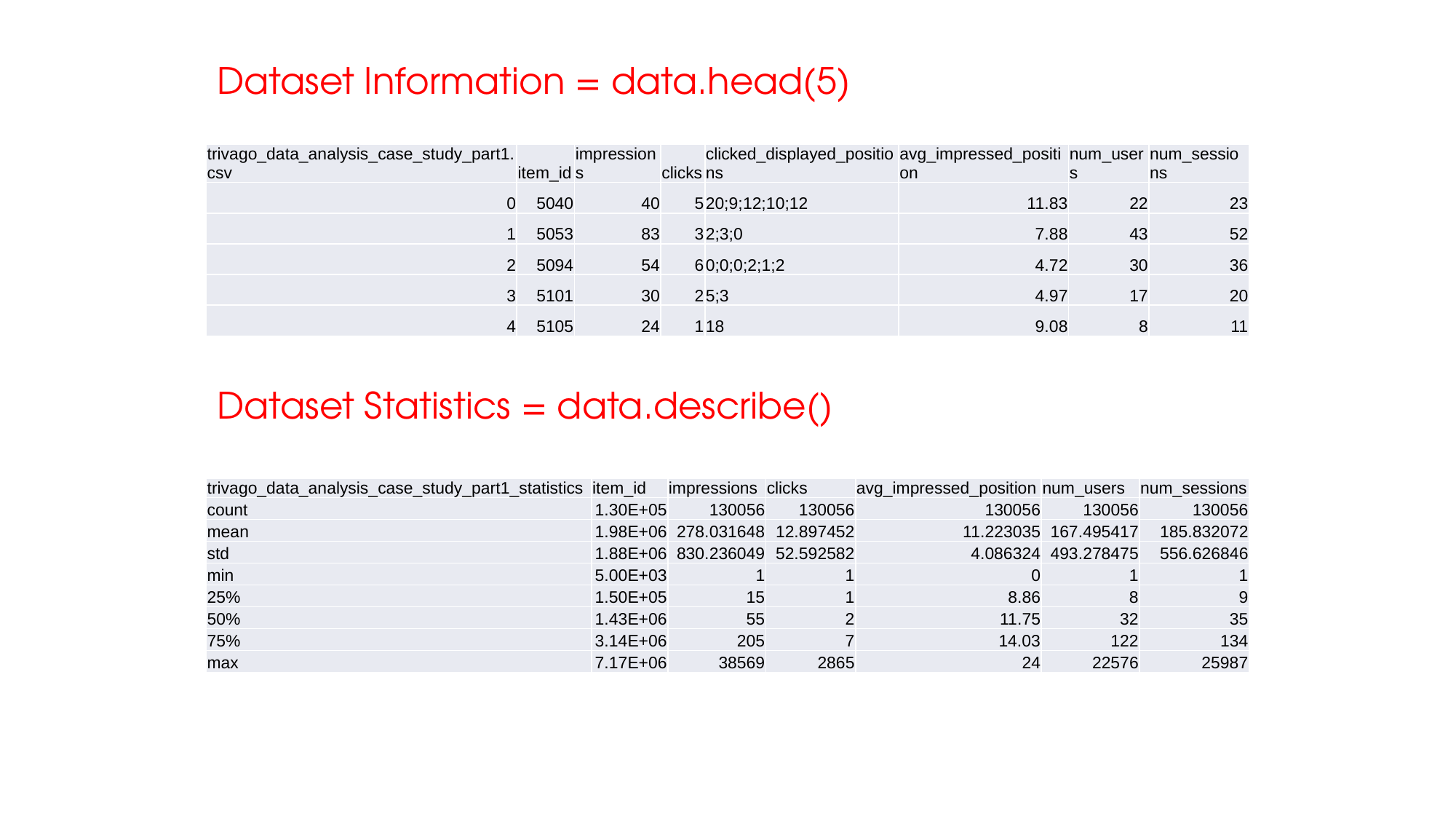

Dataset Information = data.head(5)
| trivago\_data\_analysis\_case\_study\_part1.csv | item\_id | impressions | clicks | clicked\_displayed\_positions | avg\_impressed\_position | num\_users | num\_sessions |
| --- | --- | --- | --- | --- | --- | --- | --- |
| 0 | 5040 | 40 | 5 | 20;9;12;10;12 | 11.83 | 22 | 23 |
| 1 | 5053 | 83 | 3 | 2;3;0 | 7.88 | 43 | 52 |
| 2 | 5094 | 54 | 6 | 0;0;0;2;1;2 | 4.72 | 30 | 36 |
| 3 | 5101 | 30 | 2 | 5;3 | 4.97 | 17 | 20 |
| 4 | 5105 | 24 | 1 | 18 | 9.08 | 8 | 11 |
Dataset Statistics = data.describe()
| trivago\_data\_analysis\_case\_study\_part1\_statistics | item\_id | impressions | clicks | avg\_impressed\_position | num\_users | num\_sessions |
| --- | --- | --- | --- | --- | --- | --- |
| count | 1.30E+05 | 130056 | 130056 | 130056 | 130056 | 130056 |
| mean | 1.98E+06 | 278.031648 | 12.897452 | 11.223035 | 167.495417 | 185.832072 |
| std | 1.88E+06 | 830.236049 | 52.592582 | 4.086324 | 493.278475 | 556.626846 |
| min | 5.00E+03 | 1 | 1 | 0 | 1 | 1 |
| 25% | 1.50E+05 | 15 | 1 | 8.86 | 8 | 9 |
| 50% | 1.43E+06 | 55 | 2 | 11.75 | 32 | 35 |
| 75% | 3.14E+06 | 205 | 7 | 14.03 | 122 | 134 |
| max | 7.17E+06 | 38569 | 2865 | 24 | 22576 | 25987 |